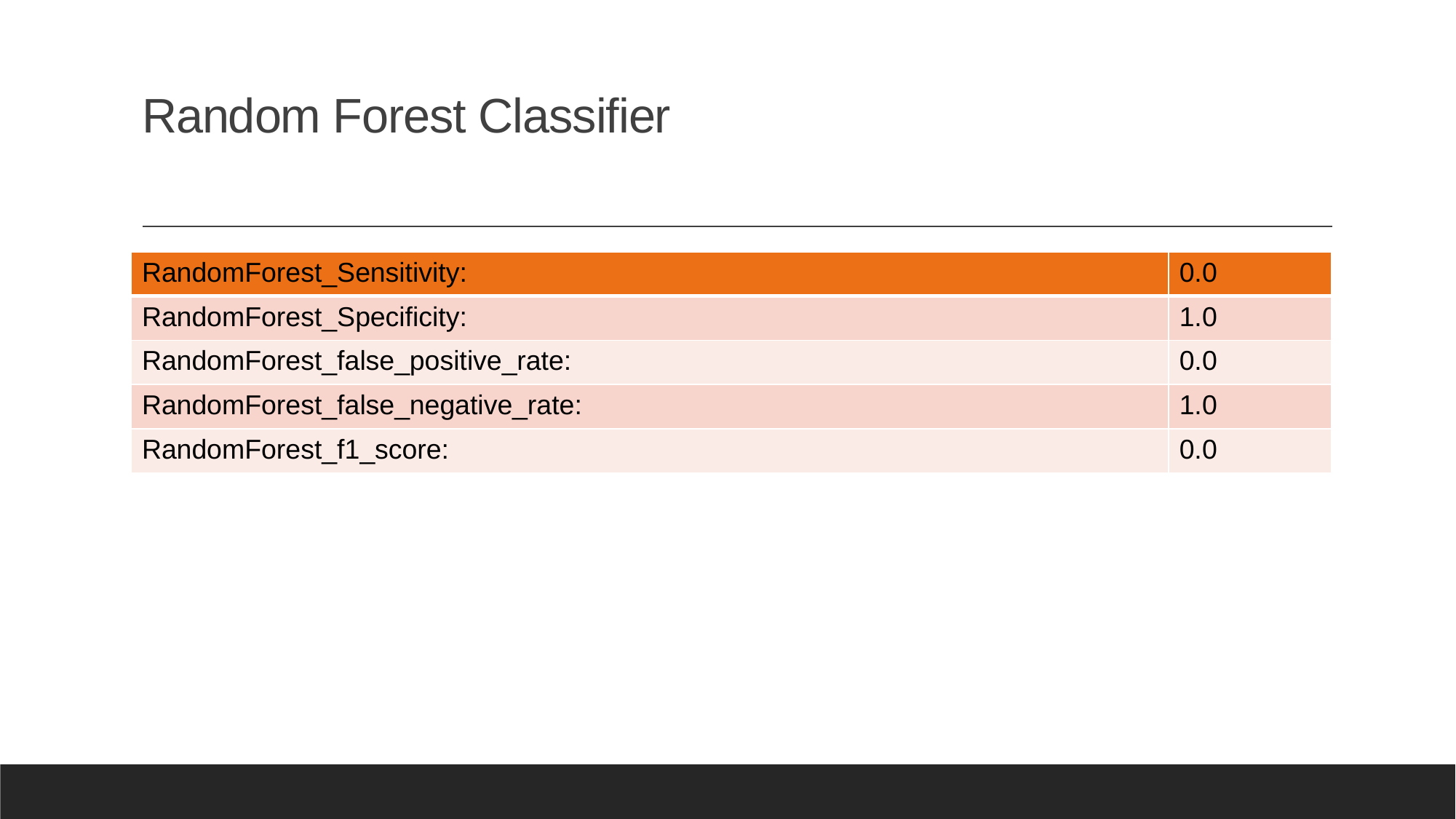

# Random Forest Classifier
| RandomForest\_Sensitivity: | 0.0 |
| --- | --- |
| RandomForest\_Specificity: | 1.0 |
| RandomForest\_false\_positive\_rate: | 0.0 |
| RandomForest\_false\_negative\_rate: | 1.0 |
| RandomForest\_f1\_score: | 0.0 |